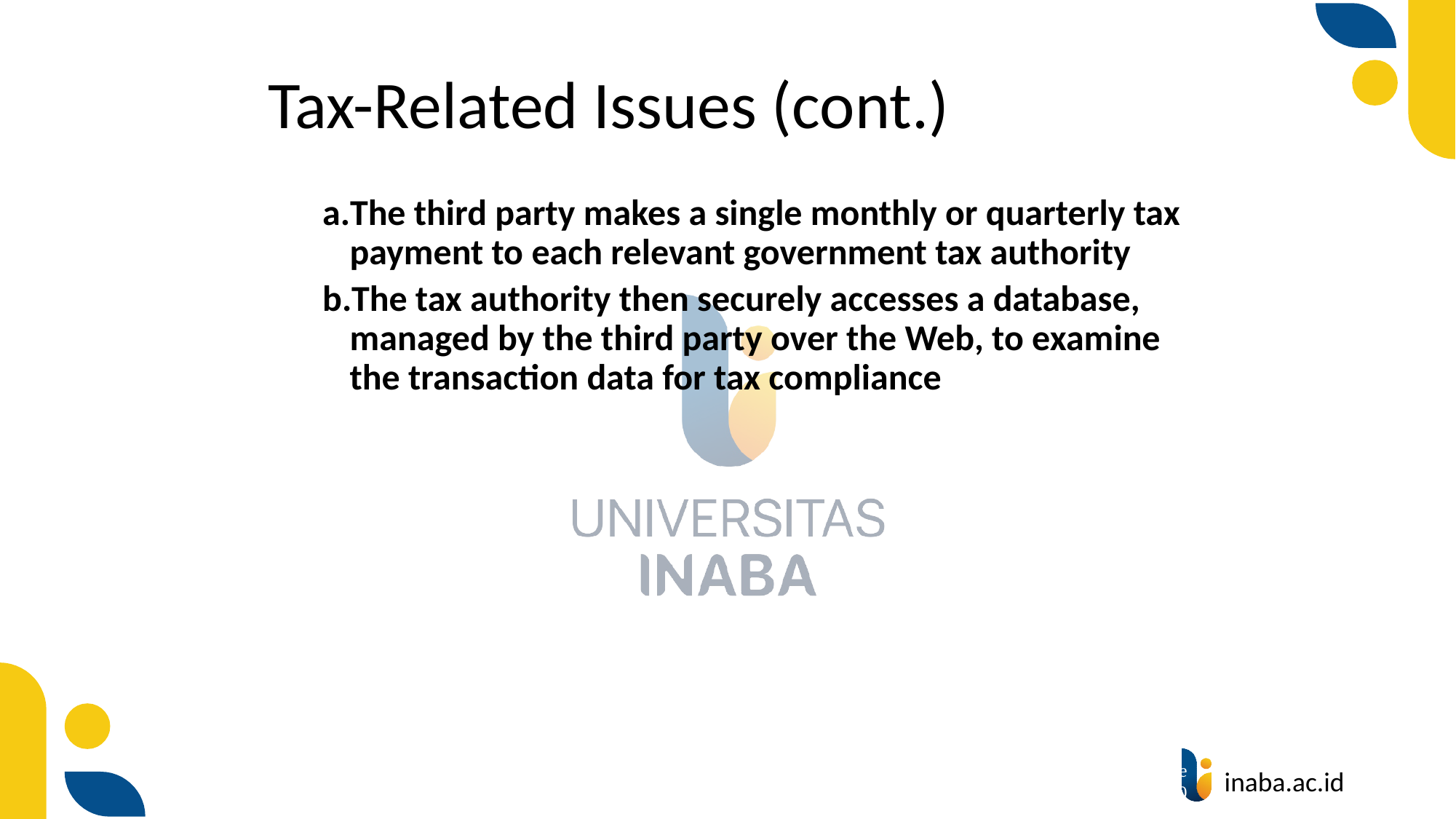

# Tax-Related Issues (cont.)
The third party makes a single monthly or quarterly tax payment to each relevant government tax authority
The tax authority then securely accesses a database, managed by the third party over the Web, to examine the transaction data for tax compliance
79
© Prentice Hall 2020